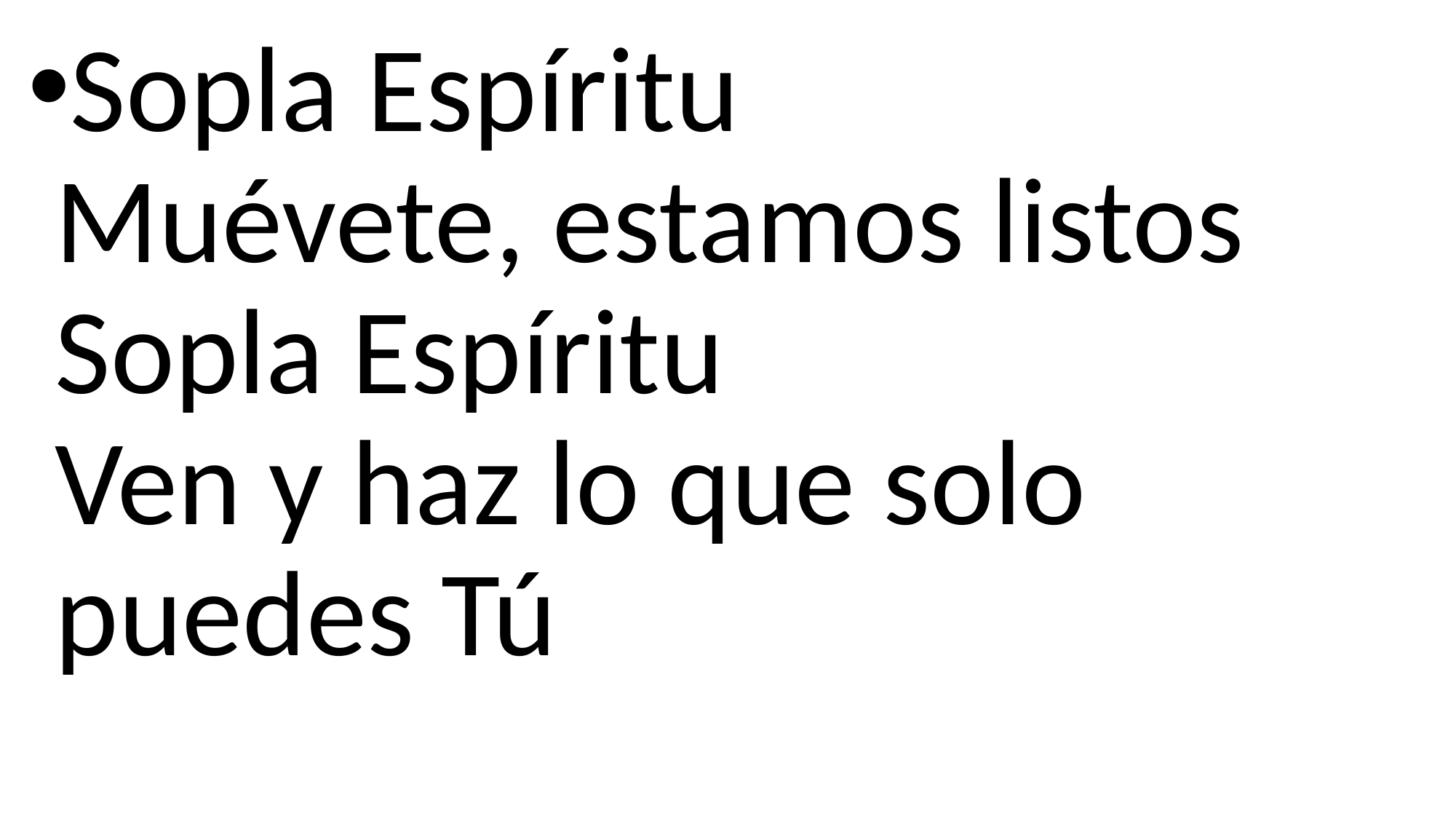

Sopla Espíritu
Muévete, estamos listos
Sopla Espíritu
Ven y haz lo que solo puedes Tú